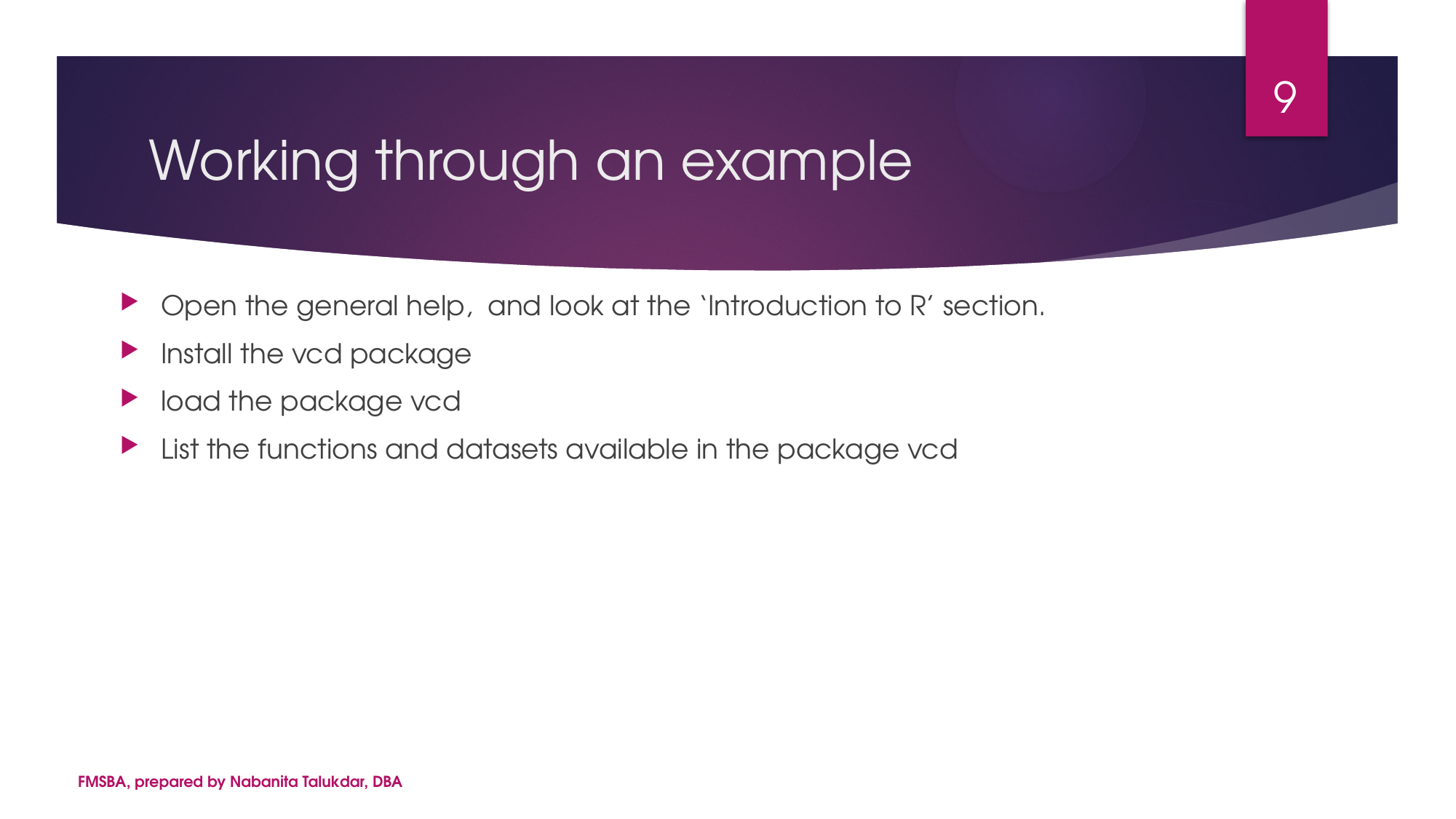

9
# Working through an example
Open the general help,  and look at the ‘Introduction to R’ section.
Install the vcd package
load the package vcd
List the functions and datasets available in the package vcd

FMSBA, prepared by Nabanita Talukdar, DBA